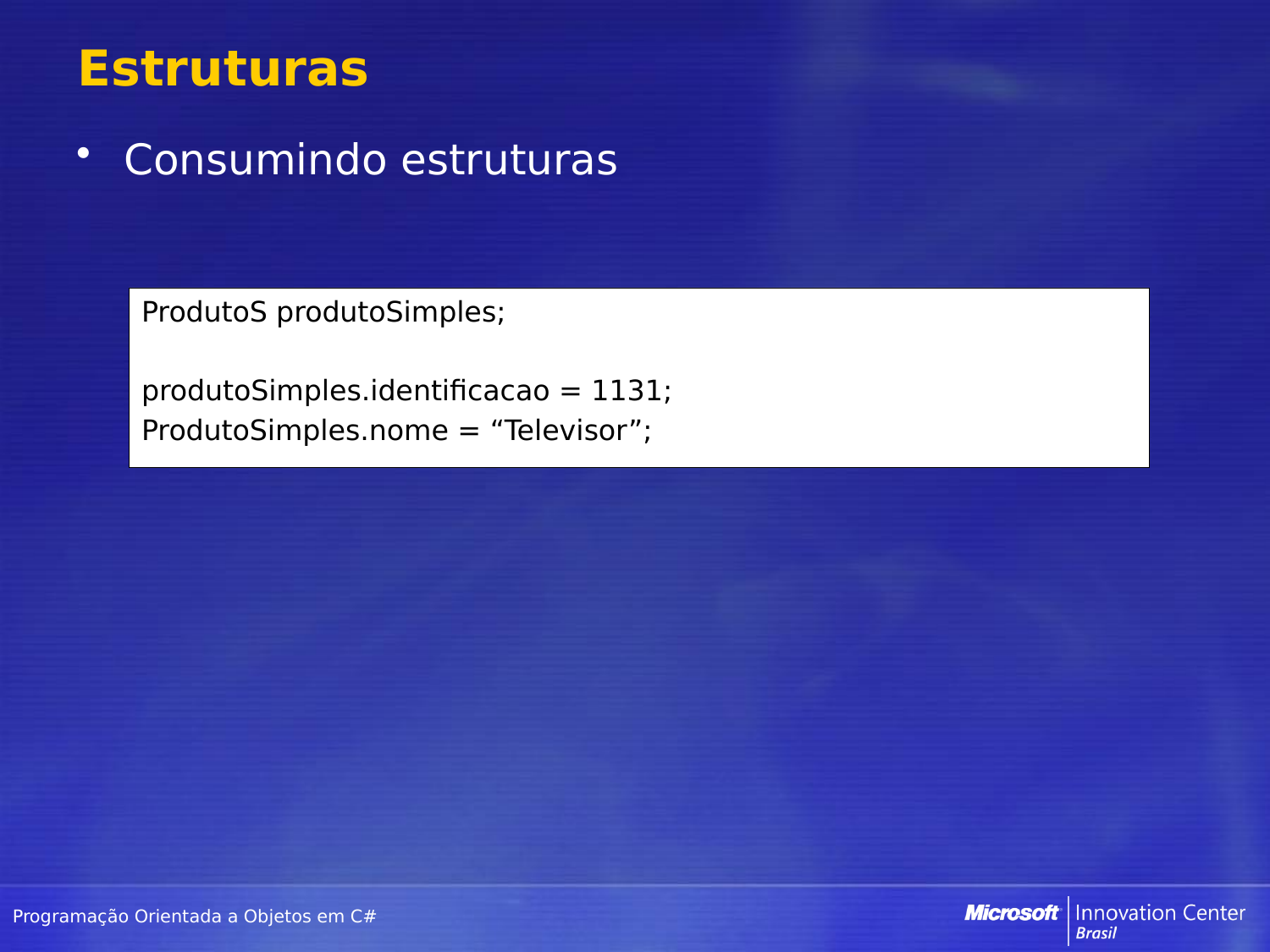

# Estruturas
Consumindo estruturas
ProdutoS produtoSimples;

produtoSimples.identificacao = 1131;
ProdutoSimples.nome = “Televisor”;